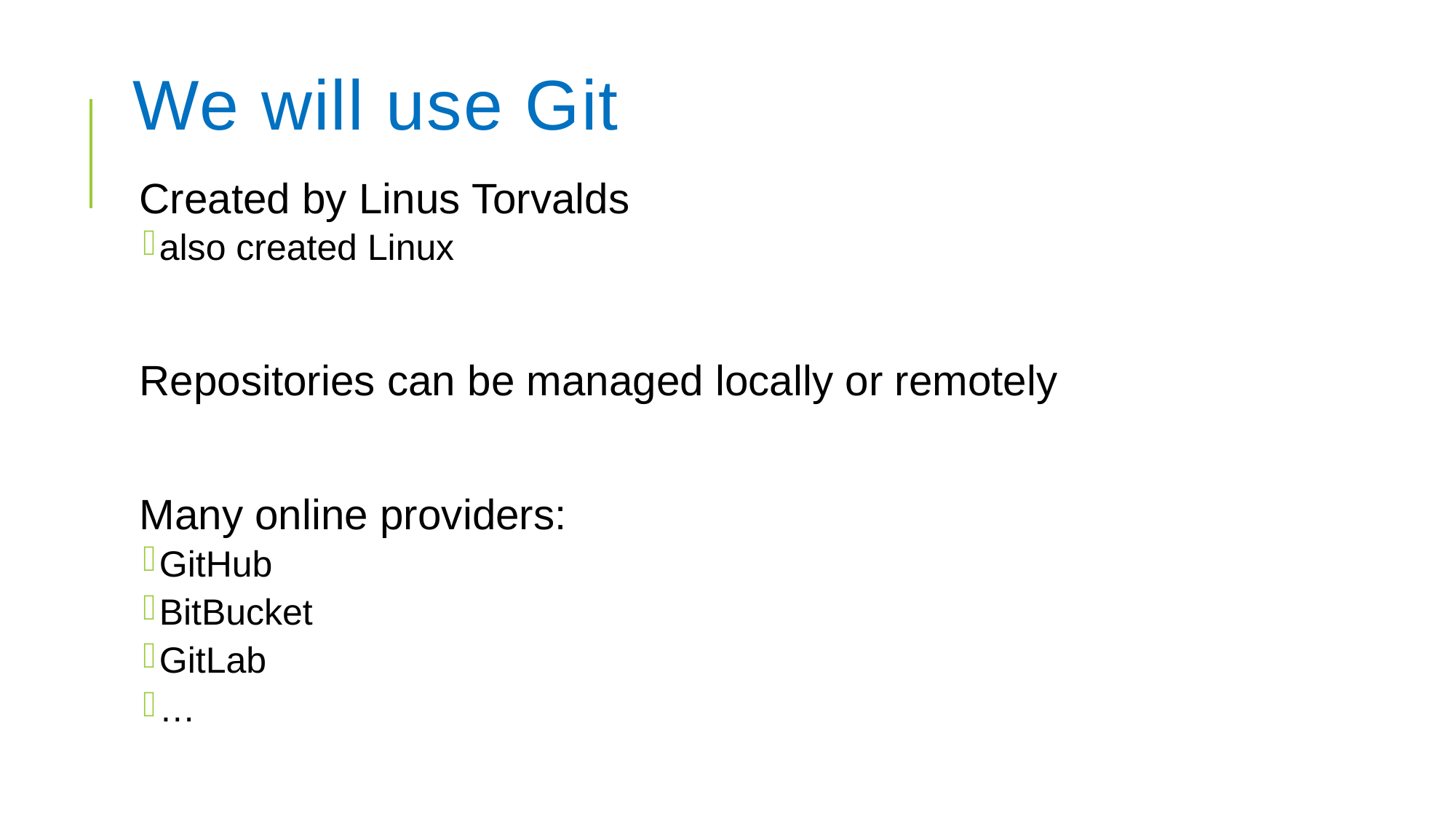

# We will use Git
Created by Linus Torvalds
also created Linux

Repositories can be managed locally or remotely

Many online providers:
GitHub
BitBucket
GitLab
…